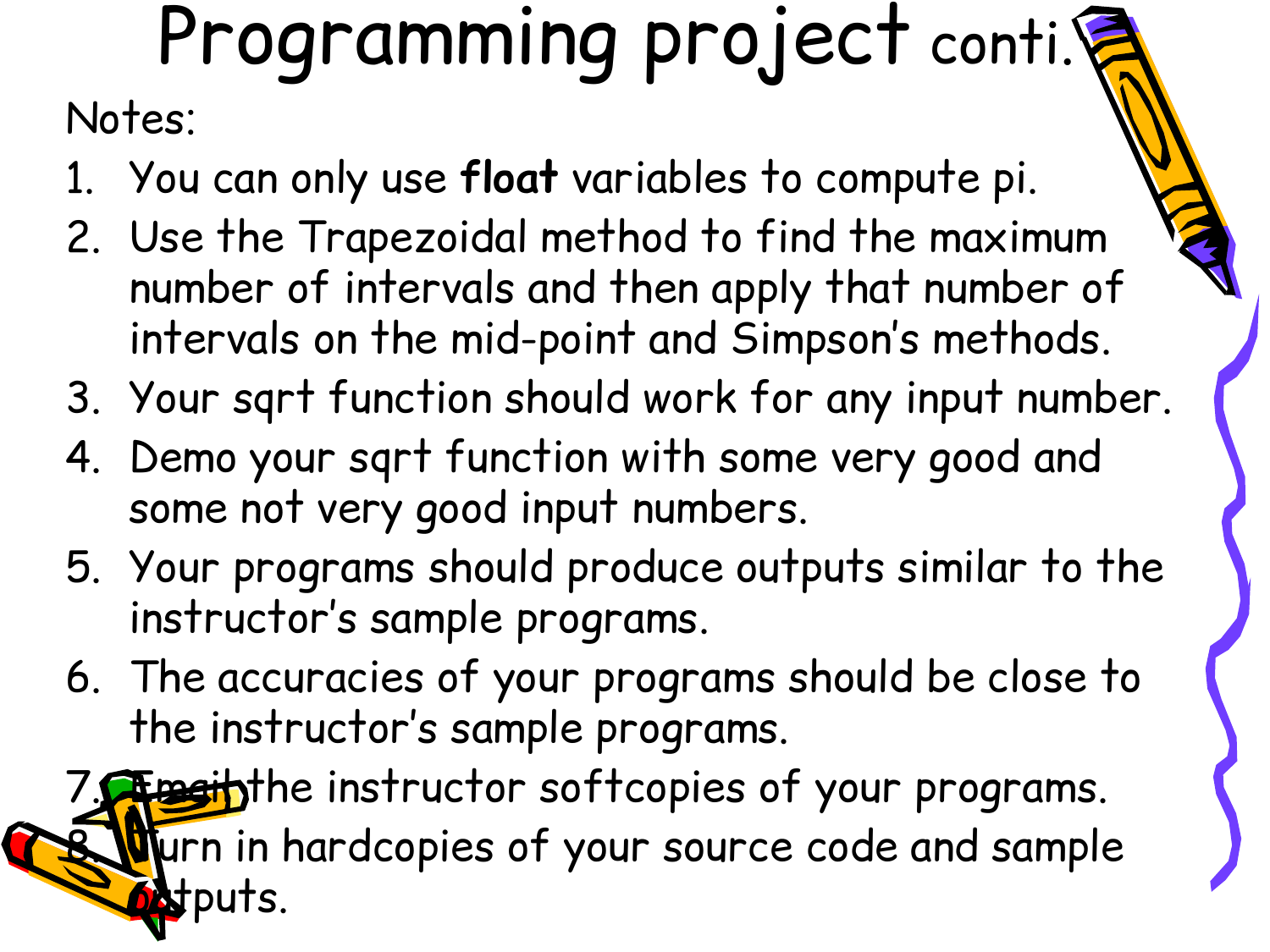

# Programming project conti.
Notes:
You can only use float variables to compute pi.
Use the Trapezoidal method to find the maximum number of intervals and then apply that number of intervals on the mid-point and Simpson’s methods.
Your sqrt function should work for any input number.
Demo your sqrt function with some very good and some not very good input numbers.
Your programs should produce outputs similar to the instructor’s sample programs.
The accuracies of your programs should be close to the instructor’s sample programs.
Email the instructor softcopies of your programs.
Turn in hardcopies of your source code and sample outputs.